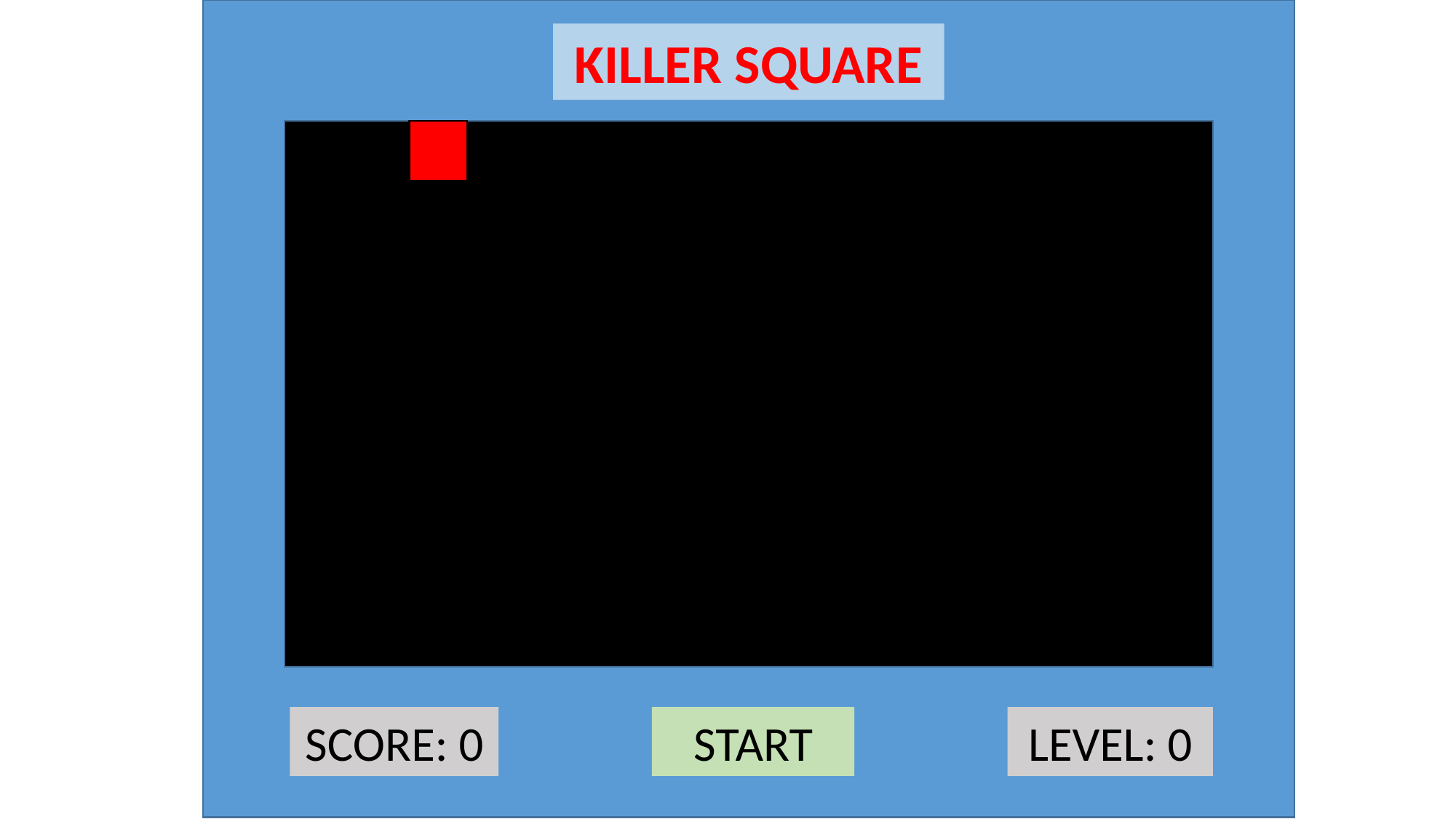

KILLER SQUARE

LEVEL: 0
START
SCORE: 0